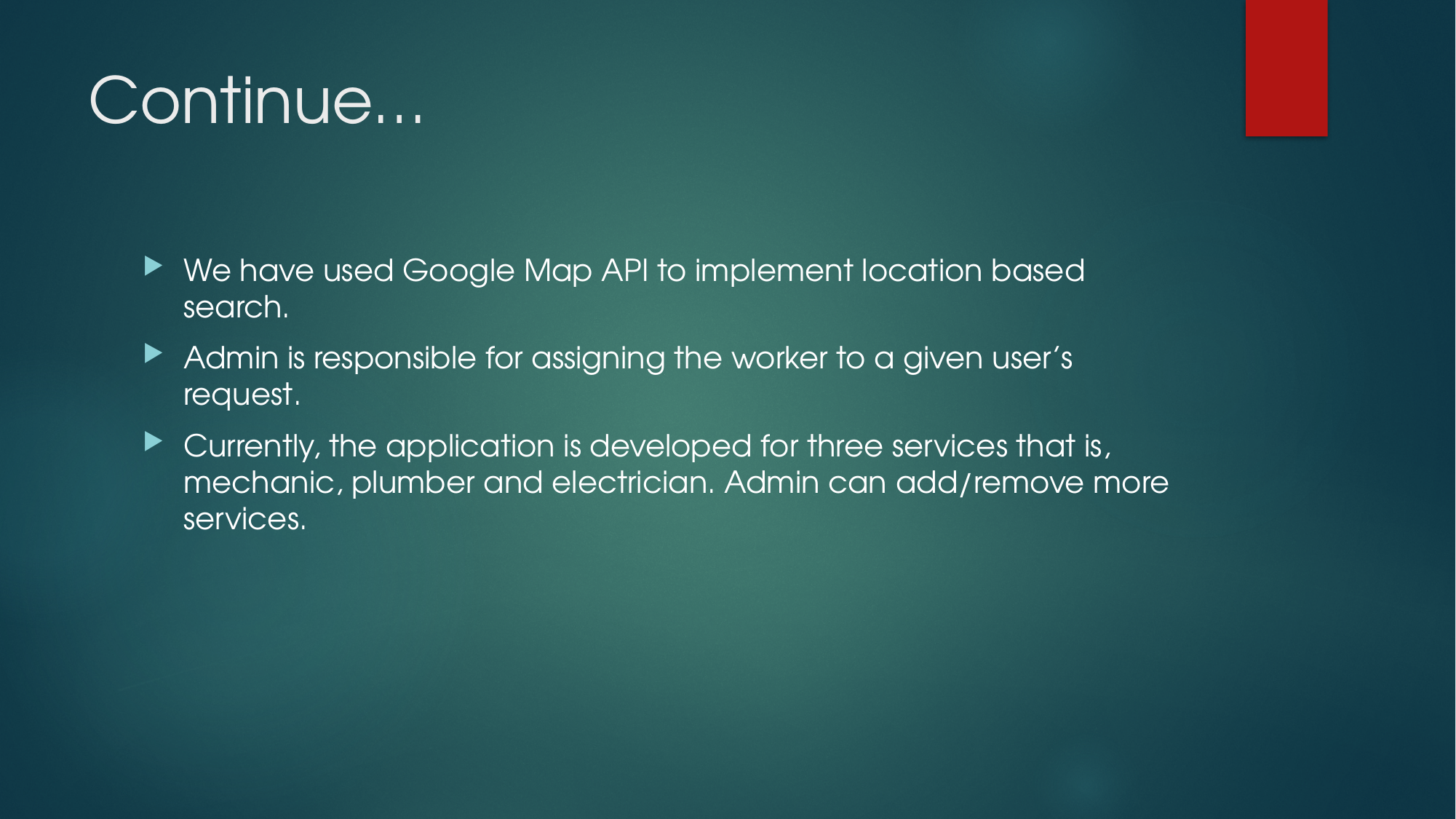

# Continue…
We have used Google Map API to implement location based search.
Admin is responsible for assigning the worker to a given user’s request.
Currently, the application is developed for three services that is, mechanic, plumber and electrician. Admin can add/remove more services.